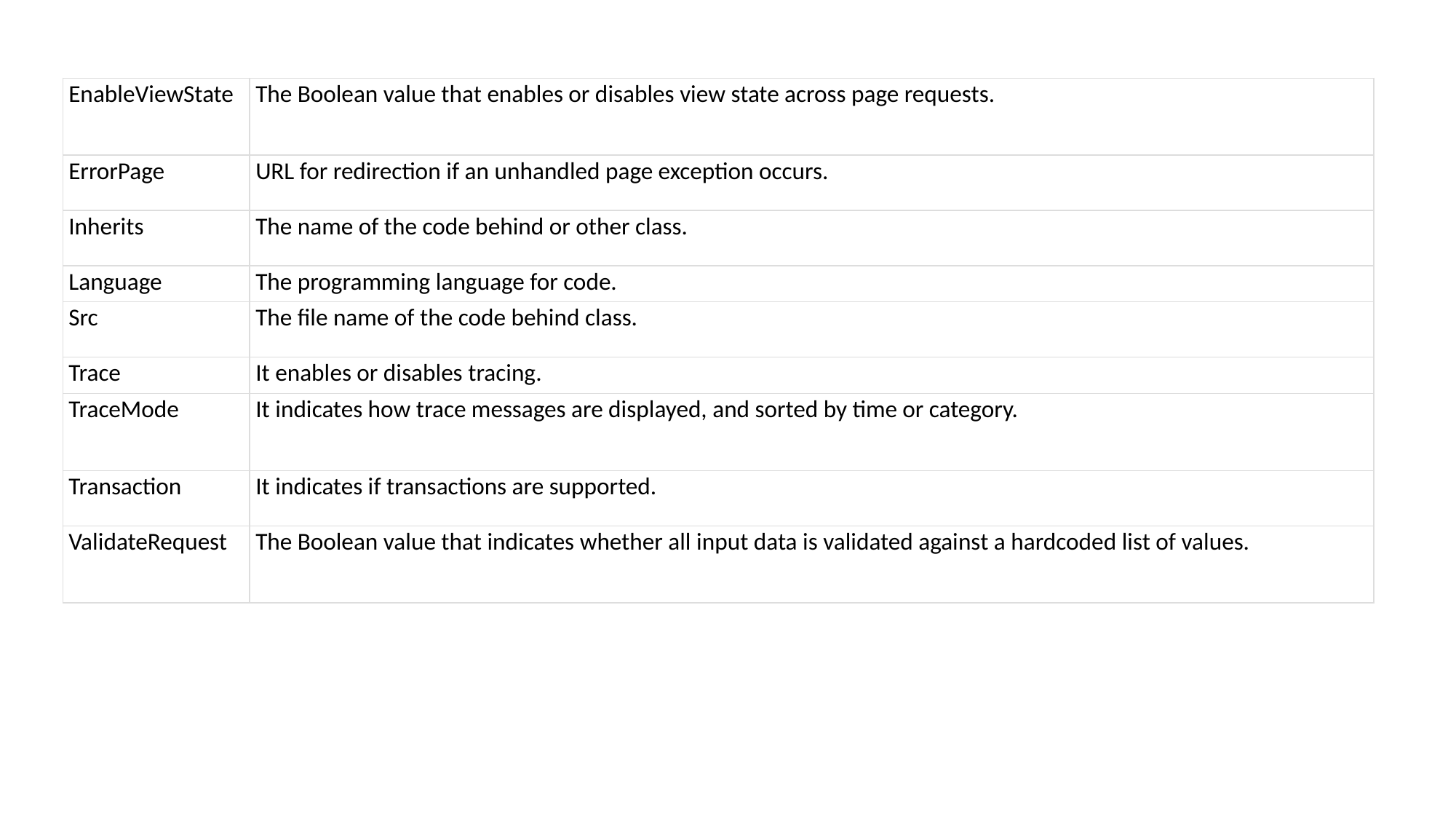

| EnableViewState | The Boolean value that enables or disables view state across page requests. |
| --- | --- |
| ErrorPage | URL for redirection if an unhandled page exception occurs. |
| Inherits | The name of the code behind or other class. |
| Language | The programming language for code. |
| Src | The file name of the code behind class. |
| Trace | It enables or disables tracing. |
| TraceMode | It indicates how trace messages are displayed, and sorted by time or category. |
| Transaction | It indicates if transactions are supported. |
| ValidateRequest | The Boolean value that indicates whether all input data is validated against a hardcoded list of values. |